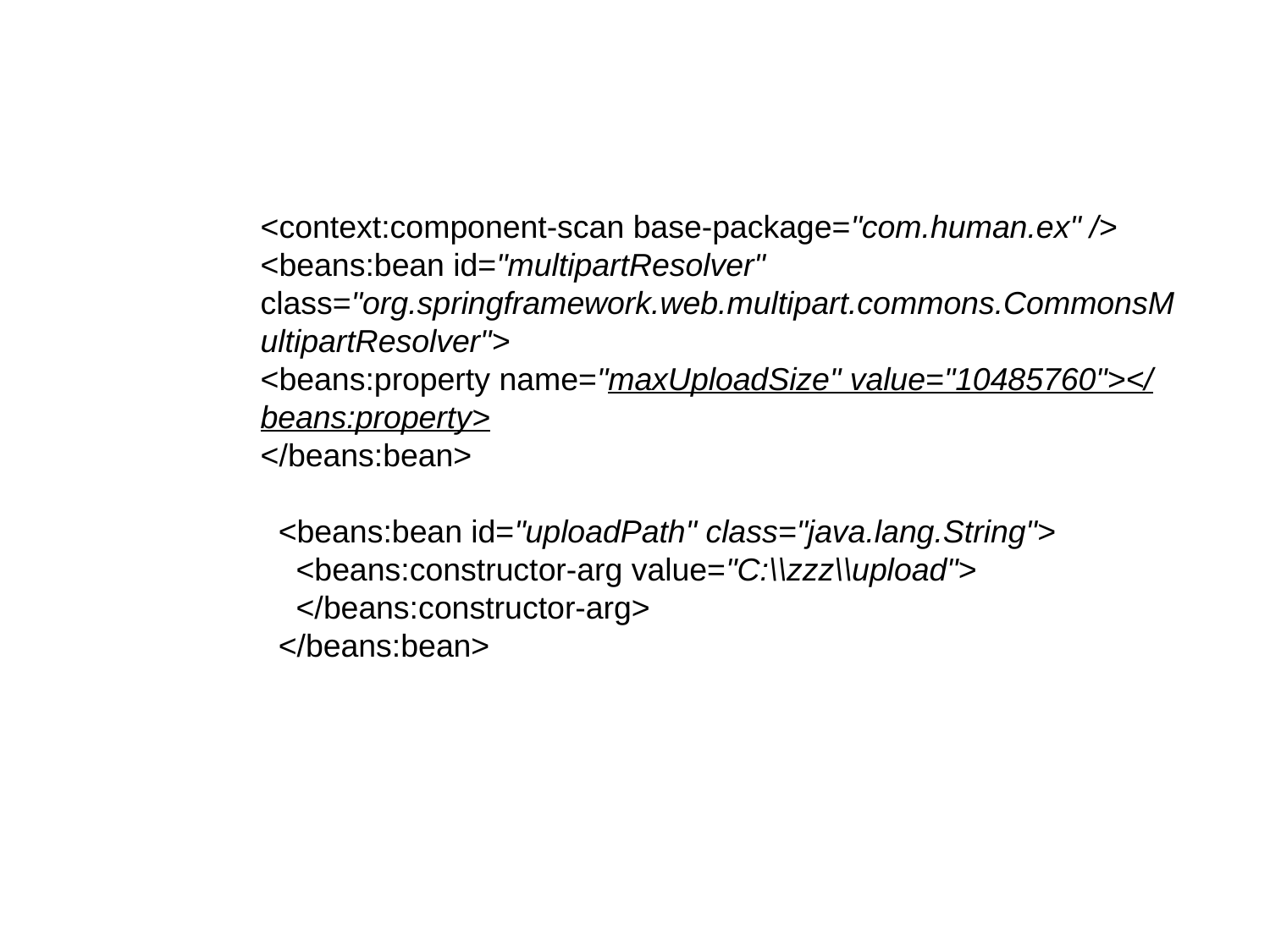

<context:component-scan base-package="com.human.ex" />
<beans:bean id="multipartResolver"
class="org.springframework.web.multipart.commons.CommonsMultipartResolver">
<beans:property name="maxUploadSize" value="10485760"></beans:property>
</beans:bean>

  <beans:bean id="uploadPath" class="java.lang.String">
    <beans:constructor-arg value="C:\\zzz\\upload">
    </beans:constructor-arg>
  </beans:bean>